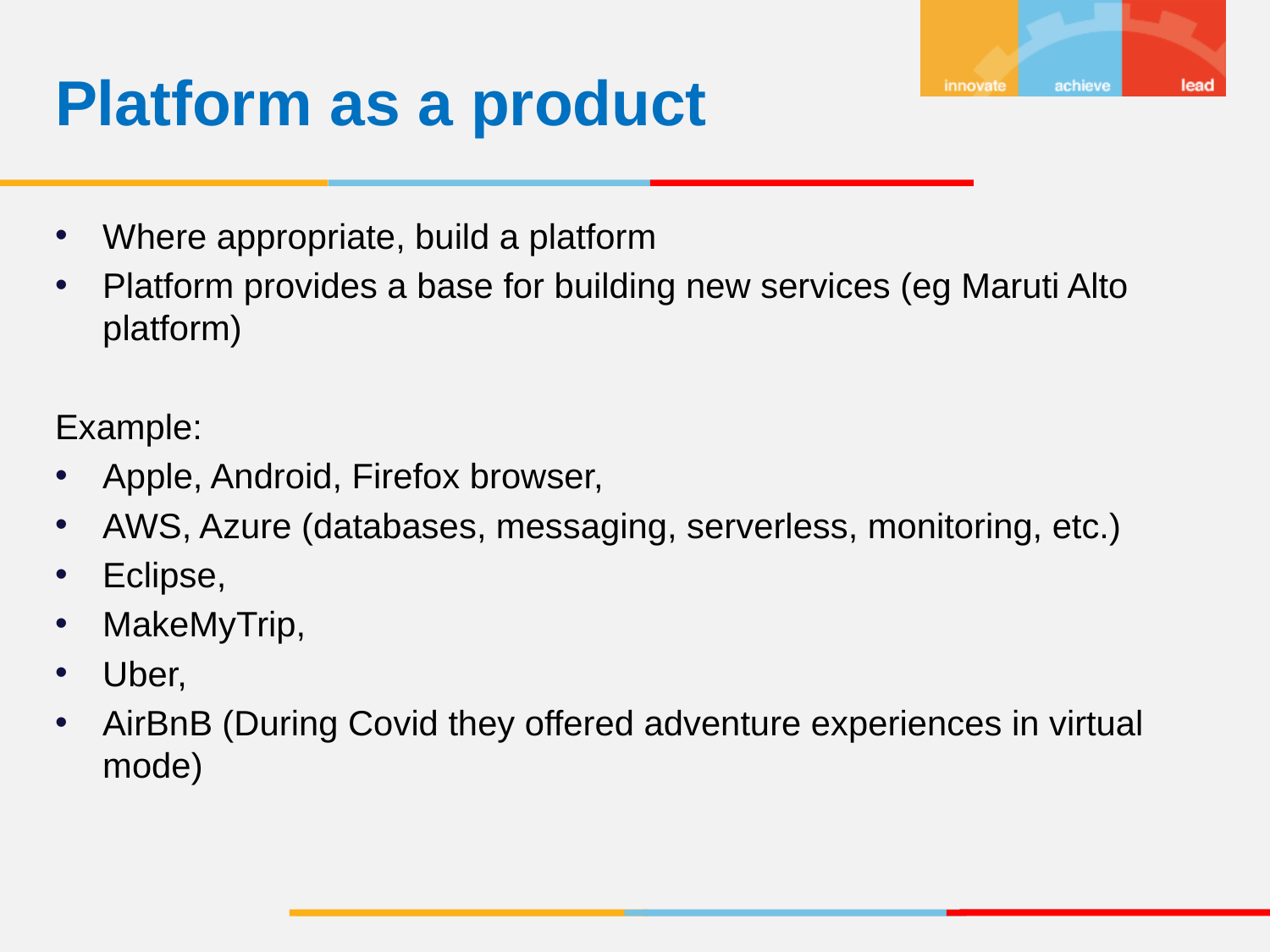

Platform as a product
Where appropriate, build a platform
Platform provides a base for building new services (eg Maruti Alto platform)

Example:
Apple, Android, Firefox browser,
AWS, Azure (databases, messaging, serverless, monitoring, etc.)
Eclipse,
MakeMyTrip,
Uber,
AirBnB (During Covid they offered adventure experiences in virtual mode)